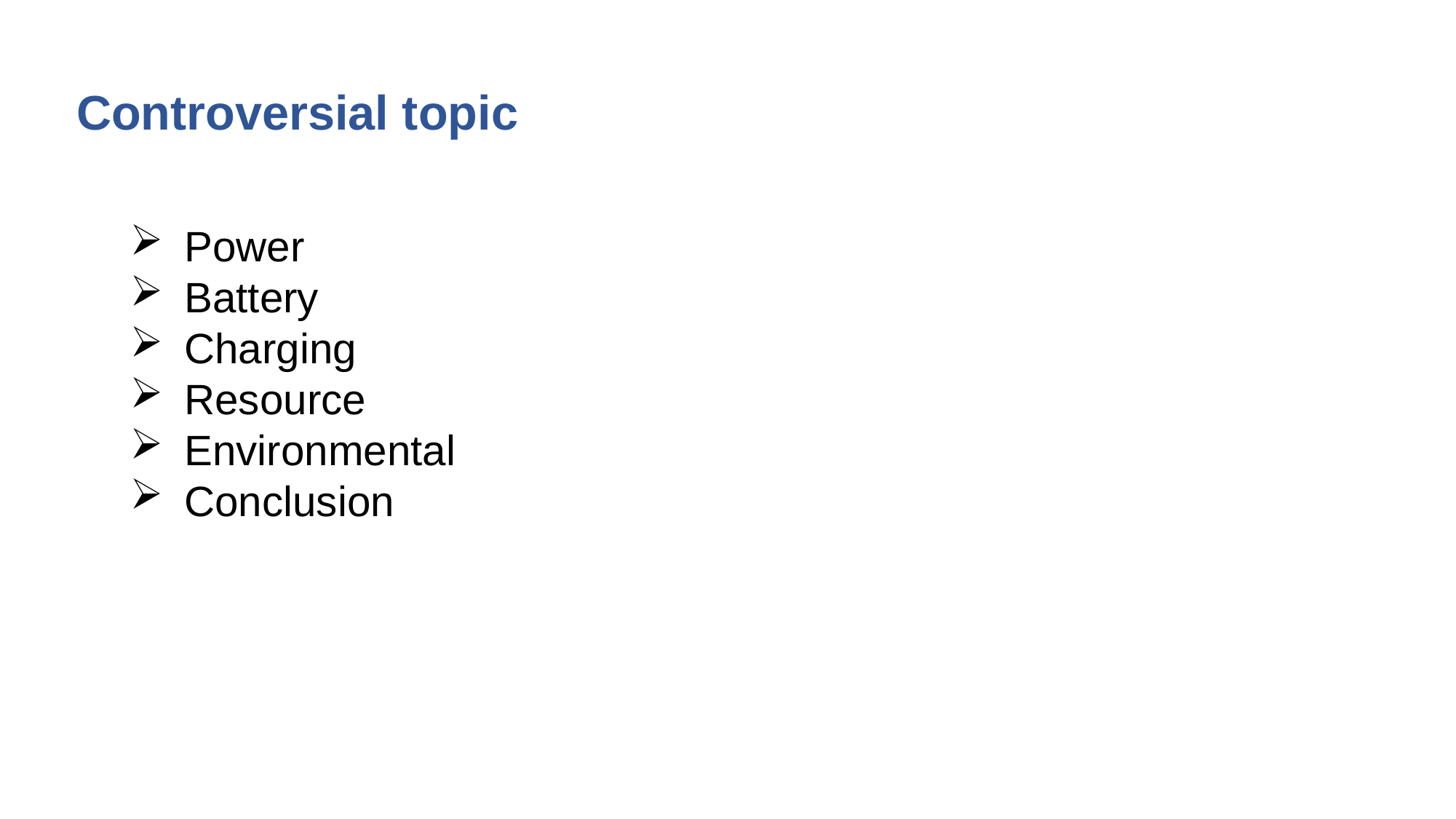

Controversial topic
Power
Battery
Charging
Resource
Environmental
Conclusion